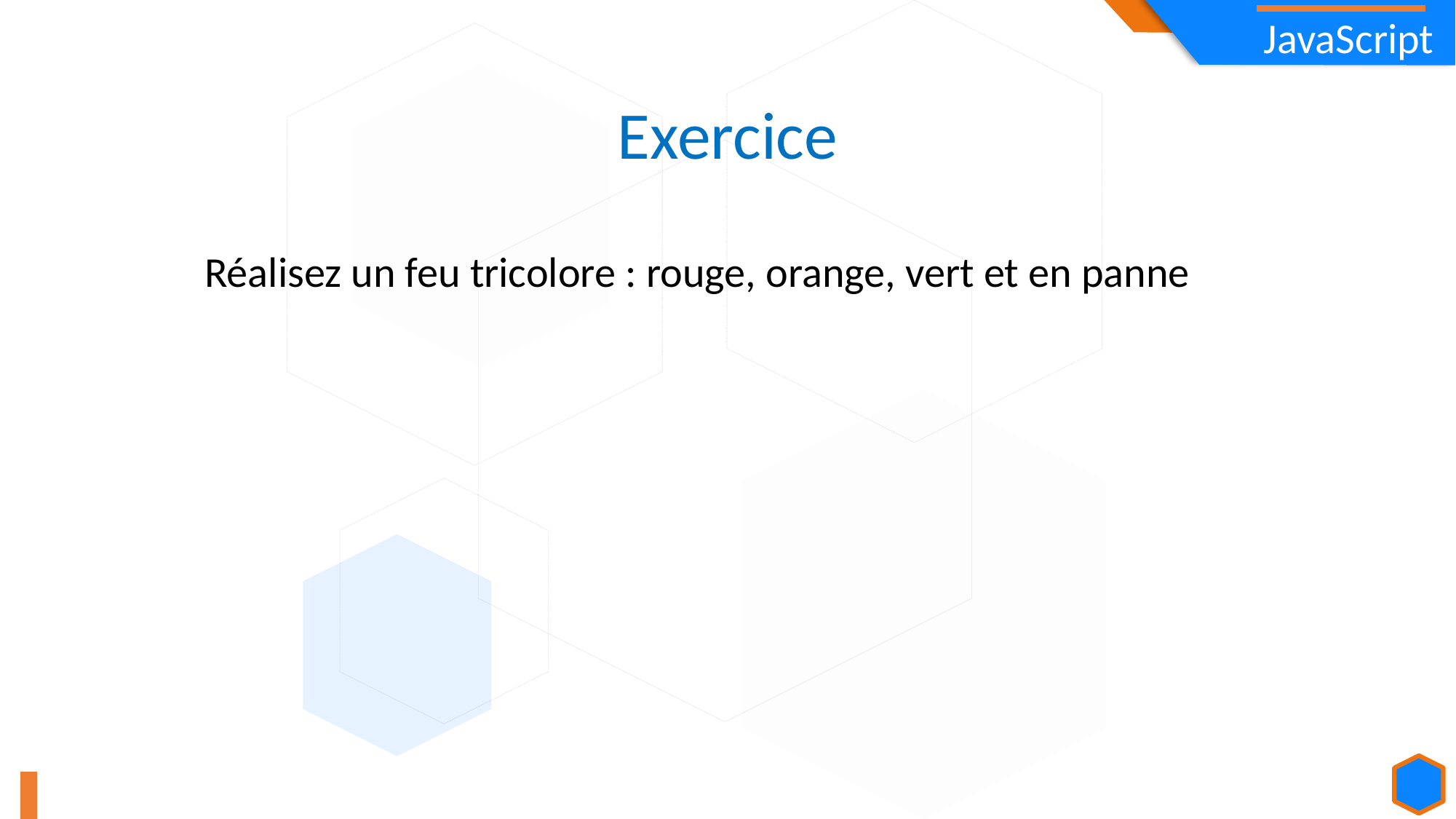

Exercice
Réalisez un feu tricolore : rouge, orange, vert et en panne